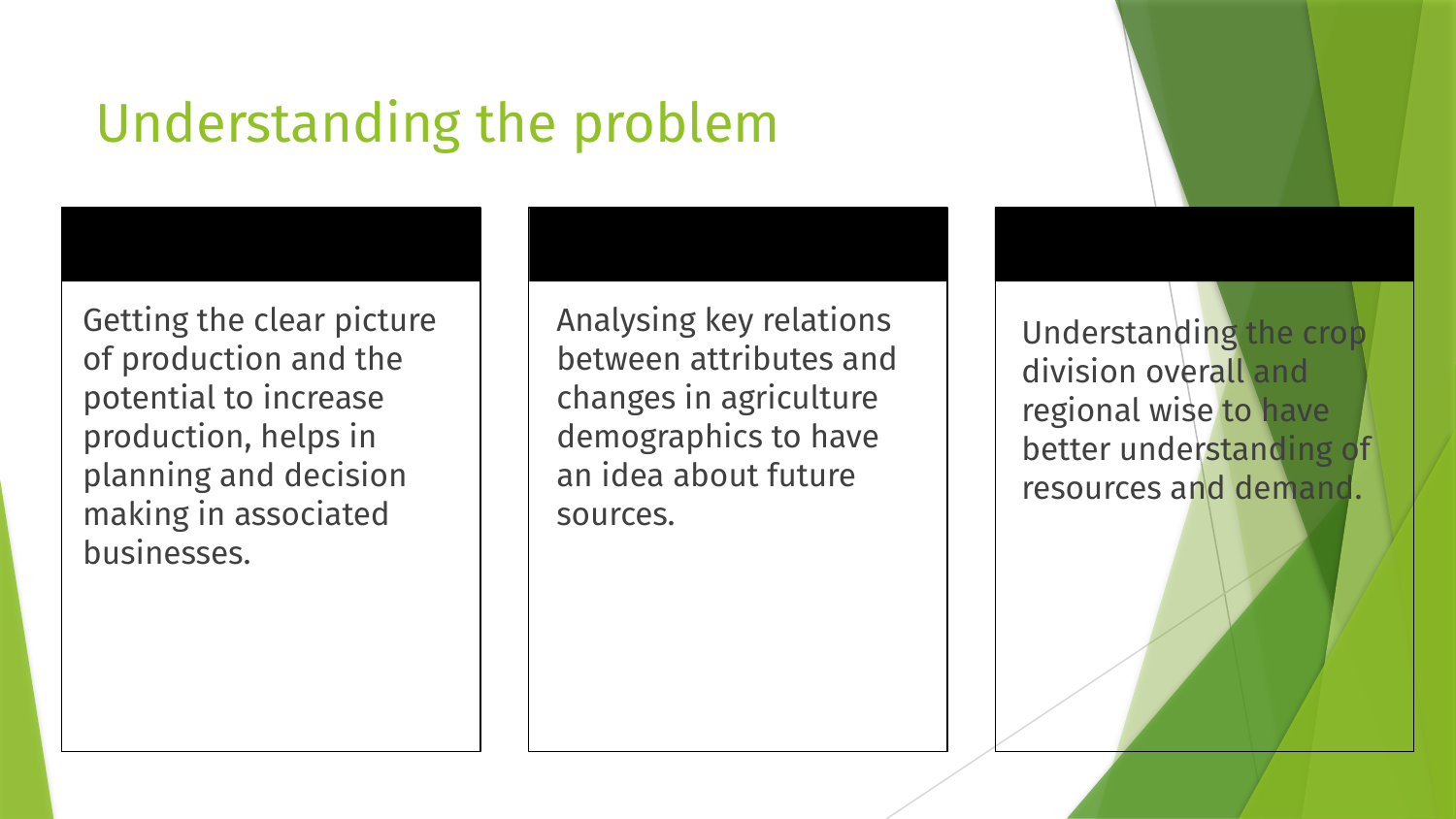

# Understanding the problem

Item 1
Item 3
Item 2
Getting the clear picture of production and the potential to increase production, helps in planning and decision making in associated businesses.
Analysing key relations between attributes and changes in agriculture demographics to have an idea about future sources.
Understanding the crop division overall and regional wise to have better understanding of resources and demand.